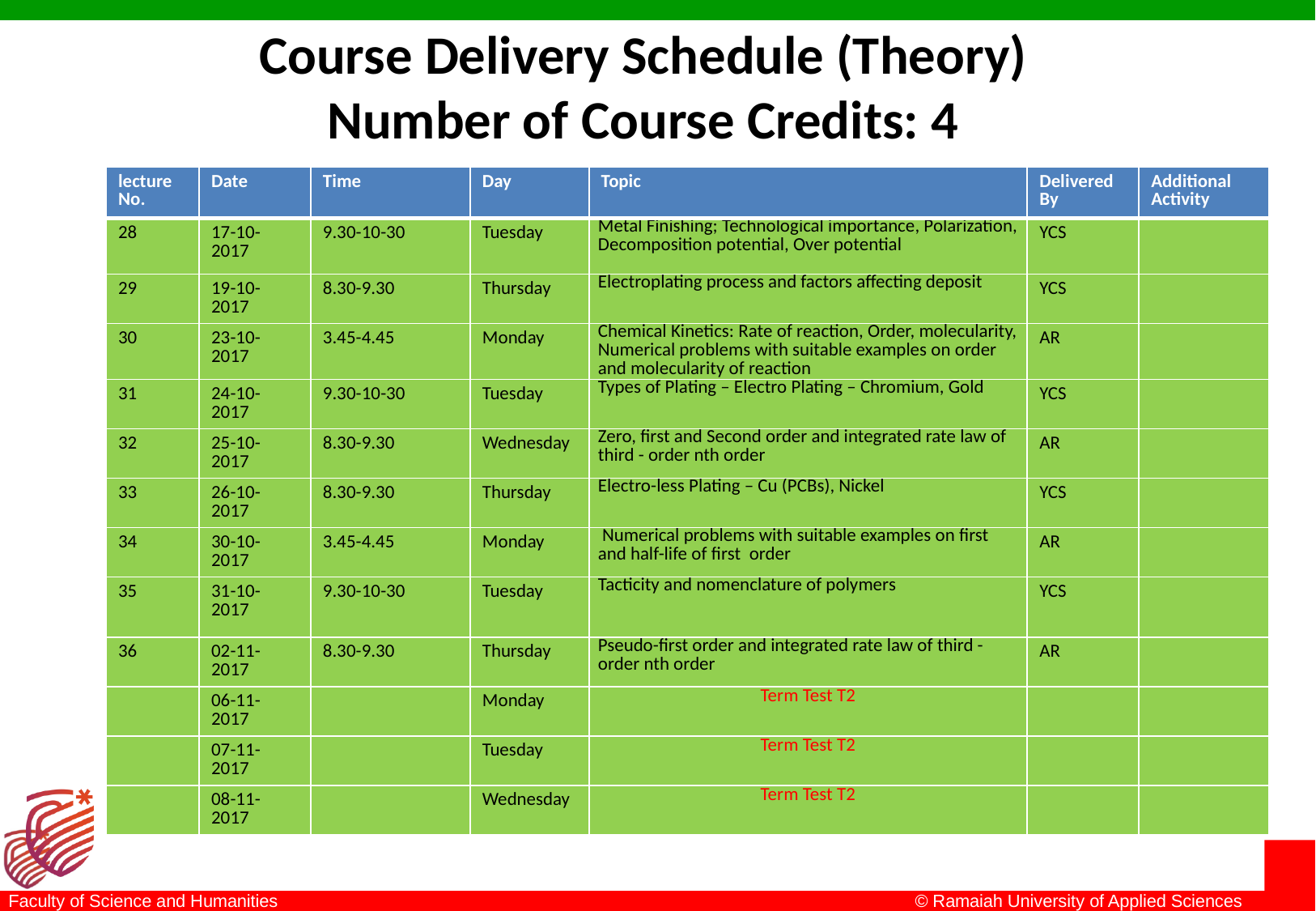

Course Delivery Schedule (Theory)
Number of Course Credits: 4
| lecture No. | Date | Time | Day | Topic | Delivered By | Additional Activity |
| --- | --- | --- | --- | --- | --- | --- |
| 28 | 17-10-2017 | 9.30-10-30 | Tuesday | Metal Finishing; Technological importance, Polarization, Decomposition potential, Over potential | YCS |  |
| 29 | 19-10-2017 | 8.30-9.30 | Thursday | Electroplating process and factors affecting deposit | YCS |  |
| 30 | 23-10-2017 | 3.45-4.45 | Monday | Chemical Kinetics: Rate of reaction, Order, molecularity, Numerical problems with suitable examples on order and molecularity of reaction | AR |  |
| 31 | 24-10-2017 | 9.30-10-30 | Tuesday | Types of Plating – Electro Plating – Chromium, Gold | YCS |  |
| 32 | 25-10-2017 | 8.30-9.30 | Wednesday | Zero, first and Second order and integrated rate law of third - order nth order | AR |  |
| 33 | 26-10-2017 | 8.30-9.30 | Thursday | Electro-less Plating – Cu (PCBs), Nickel | YCS |  |
| 34 | 30-10-2017 | 3.45-4.45 | Monday | Numerical problems with suitable examples on first and half-life of first order | AR |  |
| 35 | 31-10-2017 | 9.30-10-30 | Tuesday | Tacticity and nomenclature of polymers | YCS |  |
| 36 | 02-11-2017 | 8.30-9.30 | Thursday | Pseudo-first order and integrated rate law of third - order nth order | AR |  |
|  | 06-11-2017 |  | Monday | Term Test T2 |  |  |
|  | 07-11-2017 |  | Tuesday | Term Test T2 |  |  |
|  | 08-11-2017 |  | Wednesday | Term Test T2 |  |  |